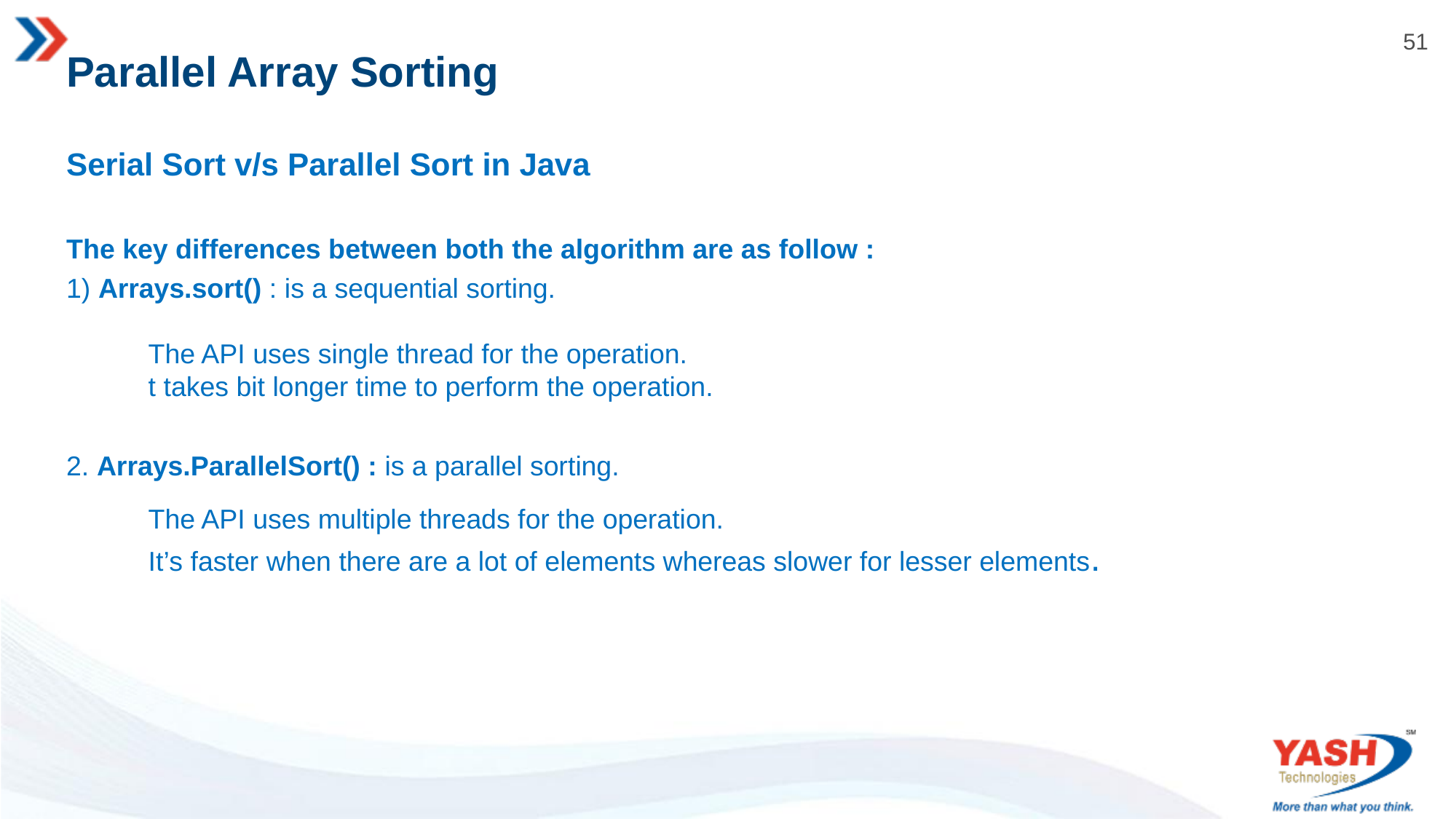

# Parallel Array Sorting
Serial Sort v/s Parallel Sort in Java

The key differences between both the algorithm are as follow :
1) Arrays.sort() : is a sequential sorting.

	The API uses single thread for the operation.
	t takes bit longer time to perform the operation.

2. Arrays.ParallelSort() : is a parallel sorting.
	The API uses multiple threads for the operation.
	It’s faster when there are a lot of elements whereas slower for lesser elements.